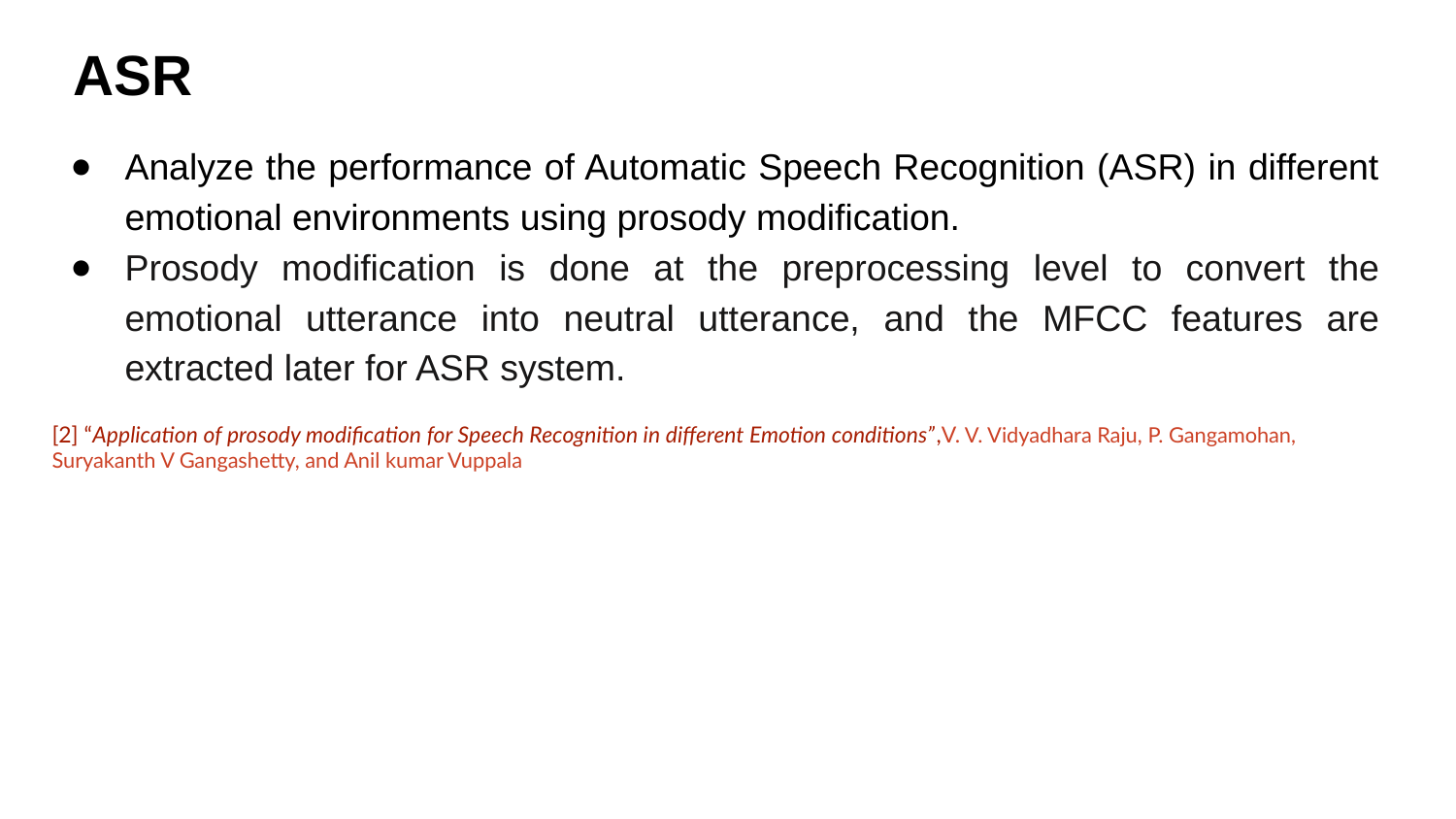

ASR
Analyze the performance of Automatic Speech Recognition (ASR) in different emotional environments using prosody modiﬁcation.
Prosody modification is done at the preprocessing level to convert the emotional utterance into neutral utterance, and the MFCC features are extracted later for ASR system.
[2] “Application of prosody modiﬁcation for Speech Recognition in different Emotion conditions”,V. V. Vidyadhara Raju, P. Gangamohan, Suryakanth V Gangashetty, and Anil kumar Vuppala